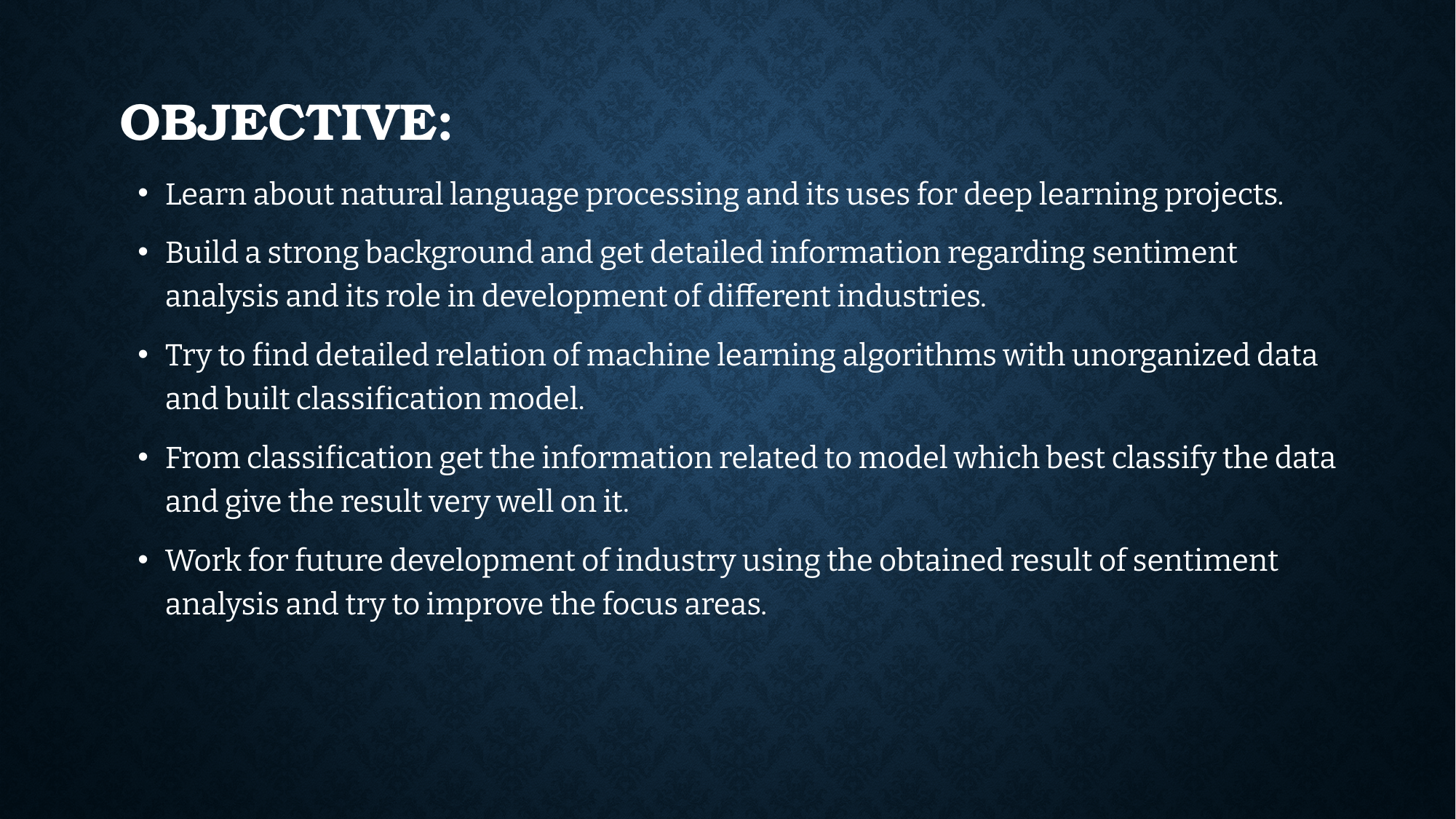

# OBJECTIVE:
Learn about natural language processing and its uses for deep learning projects.
Build a strong background and get detailed information regarding sentiment analysis and its role in development of different industries.
Try to find detailed relation of machine learning algorithms with unorganized data and built classification model.
From classification get the information related to model which best classify the data and give the result very well on it.
Work for future development of industry using the obtained result of sentiment analysis and try to improve the focus areas.